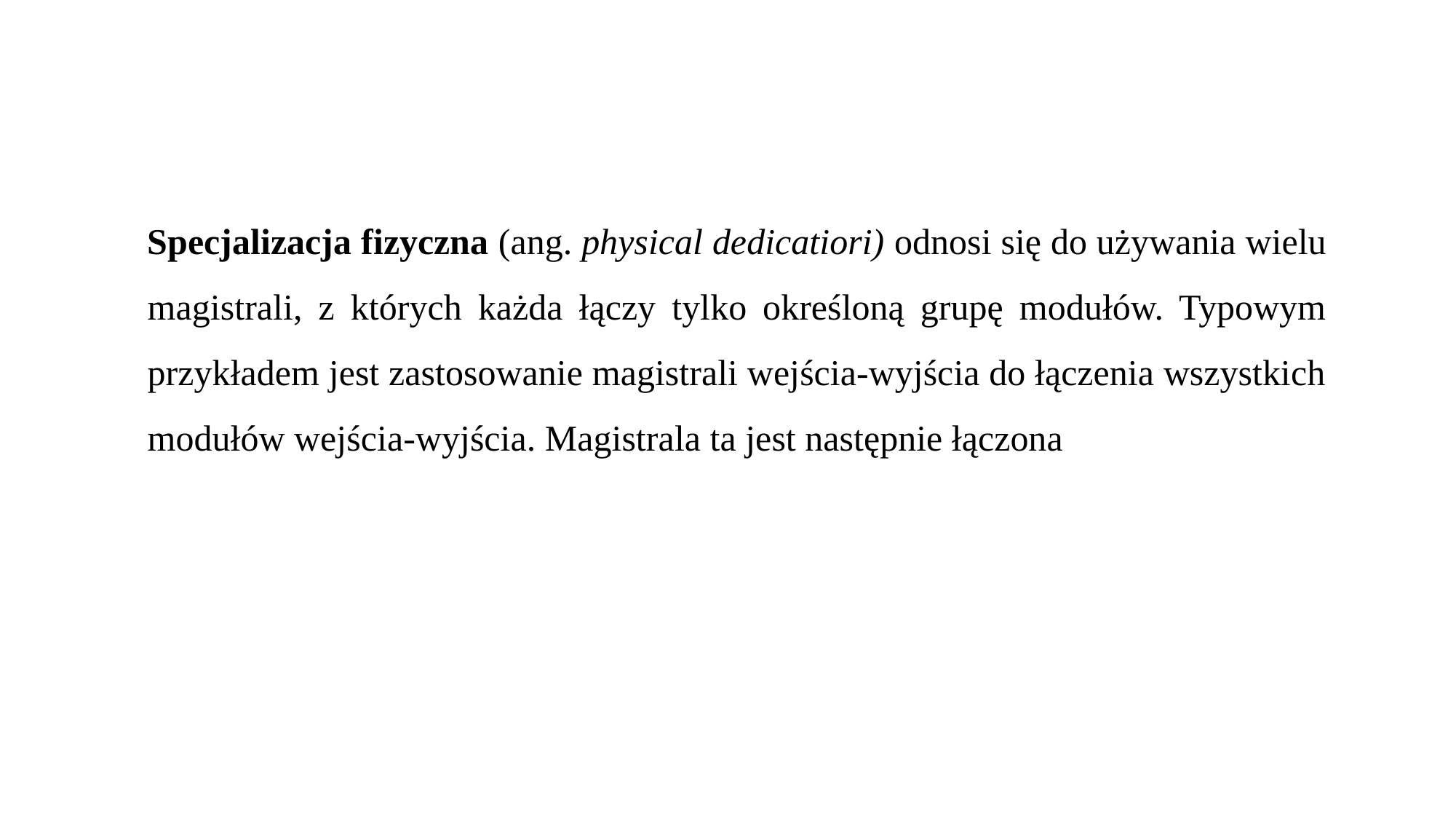

Specjalizacja fizyczna (ang. physical dedicatiori) odnosi się do używania wielu magistrali, z których każda łączy tylko określoną grupę modułów. Typowym przykładem jest zastosowanie magistrali wejścia-wyjścia do łączenia wszystkich modułów wejścia-wyjścia. Magistrala ta jest następnie łączona